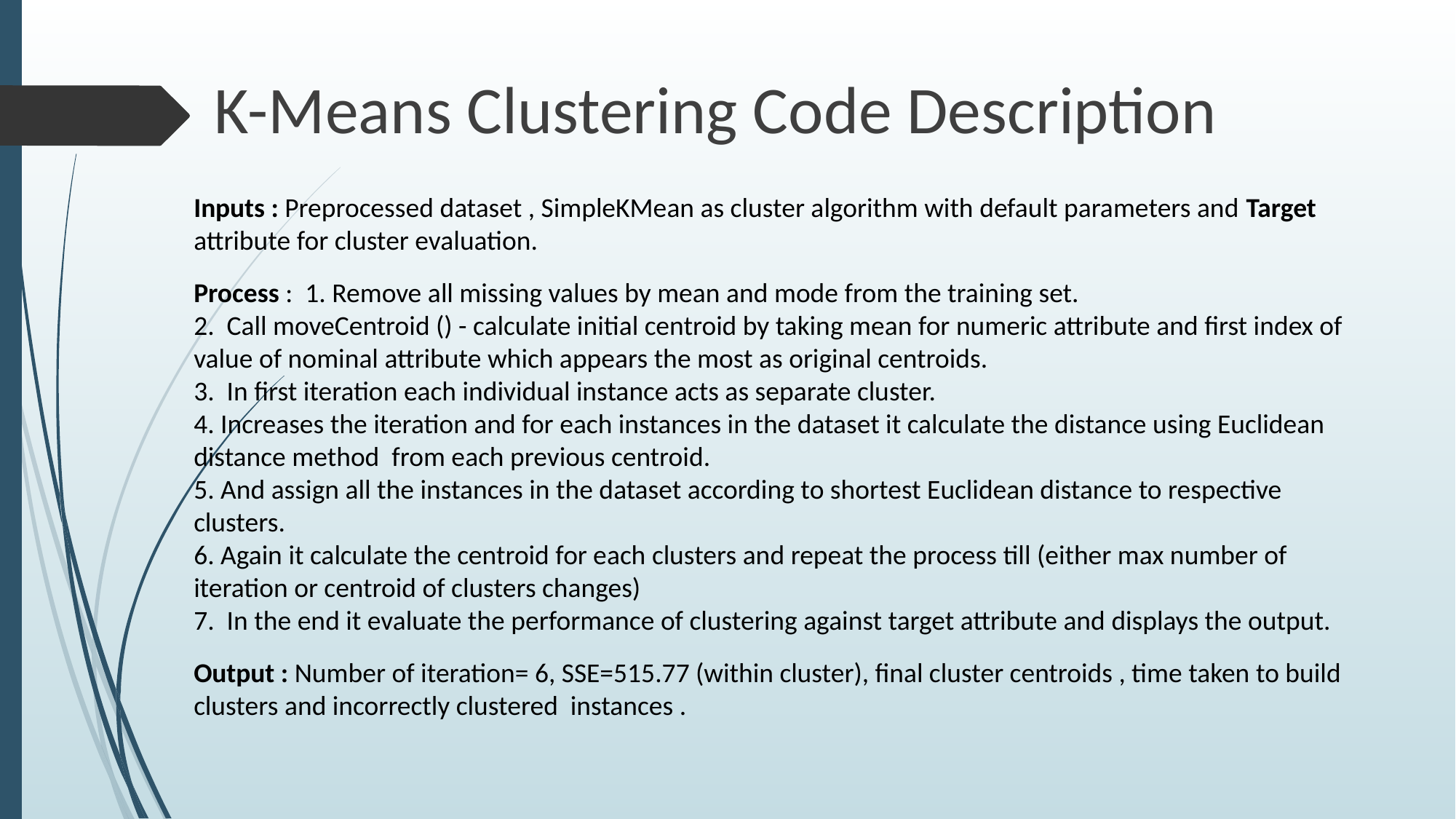

# K-Means Clustering Code Description
Inputs : Preprocessed dataset , SimpleKMean as cluster algorithm with default parameters and Target attribute for cluster evaluation.

Process :  1. Remove all missing values by mean and mode from the training set.
2.  Call moveCentroid () - calculate initial centroid by taking mean for numeric attribute and first index of value of nominal attribute which appears the most as original centroids.
3.  In first iteration each individual instance acts as separate cluster.
4. Increases the iteration and for each instances in the dataset it calculate the distance using Euclidean distance method  from each previous centroid.
5. And assign all the instances in the dataset according to shortest Euclidean distance to respective clusters.
6. Again it calculate the centroid for each clusters and repeat the process till (either max number of iteration or centroid of clusters changes)
7.  In the end it evaluate the performance of clustering against target attribute and displays the output.

Output : Number of iteration= 6, SSE=515.77 (within cluster), final cluster centroids , time taken to build  clusters and incorrectly clustered  instances .